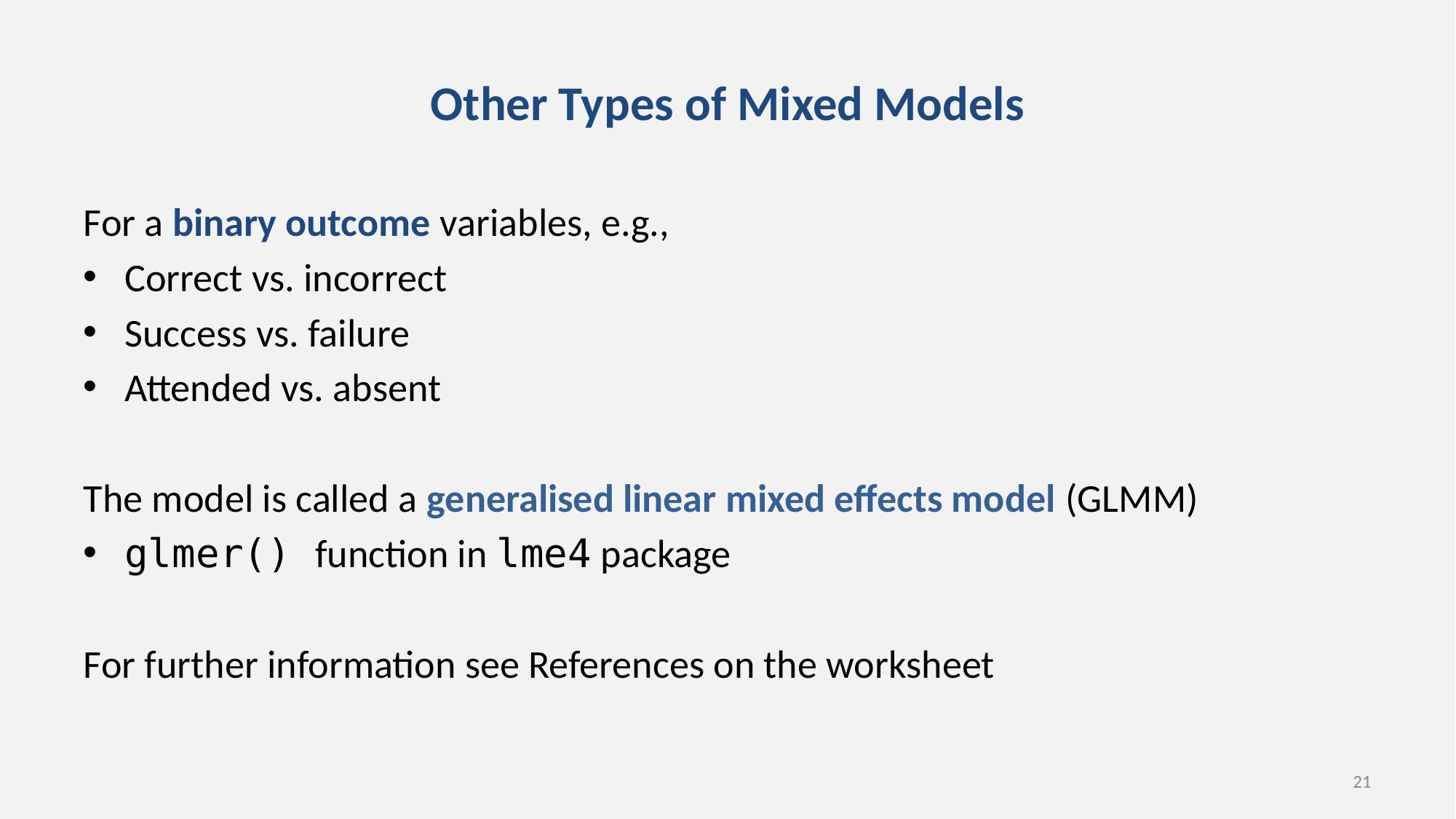

# Other Types of Mixed Models
For a binary outcome variables, e.g.,
Correct vs. incorrect
Success vs. failure
Attended vs. absent

The model is called a generalised linear mixed effects model (GLMM)
glmer() function in lme4 package

For further information see References on the worksheet
21